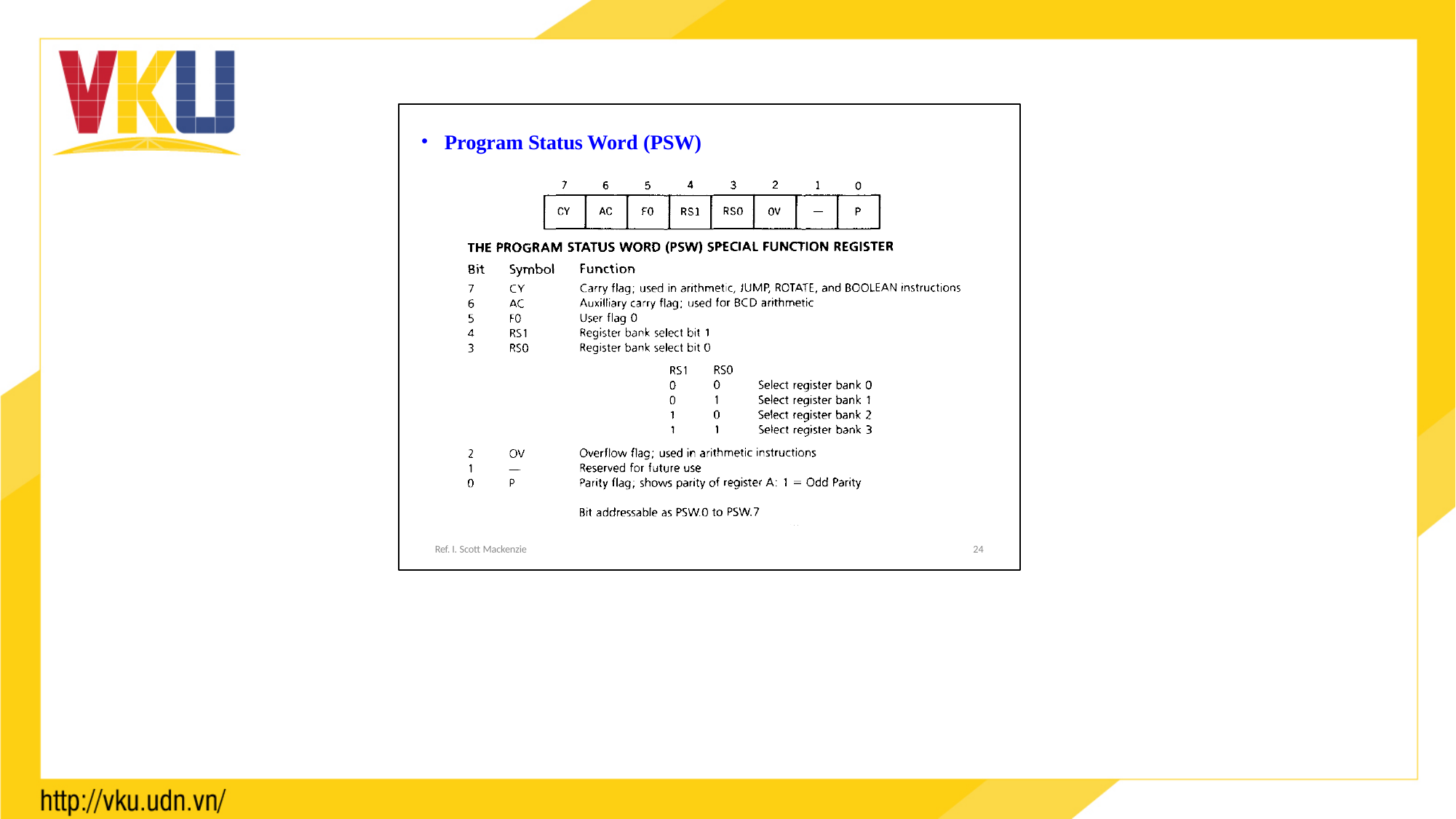

Program Status Word (PSW)

Ref. I. Scott Mackenzie
24